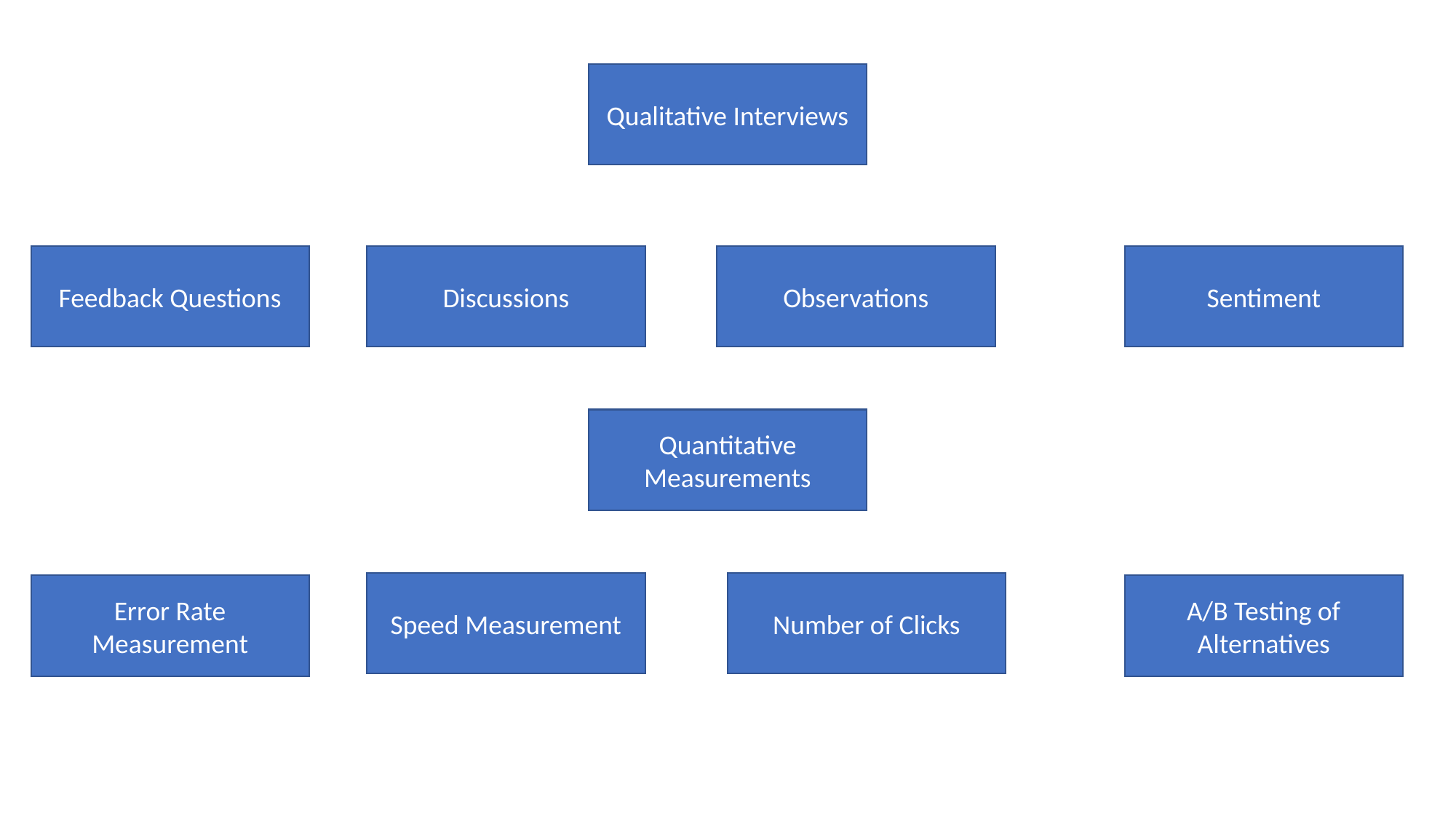

Qualitative Interviews
Sentiment
Observations
Feedback Questions
Discussions
Quantitative Measurements
Number of Clicks
Speed Measurement
A/B Testing of Alternatives
Error Rate Measurement